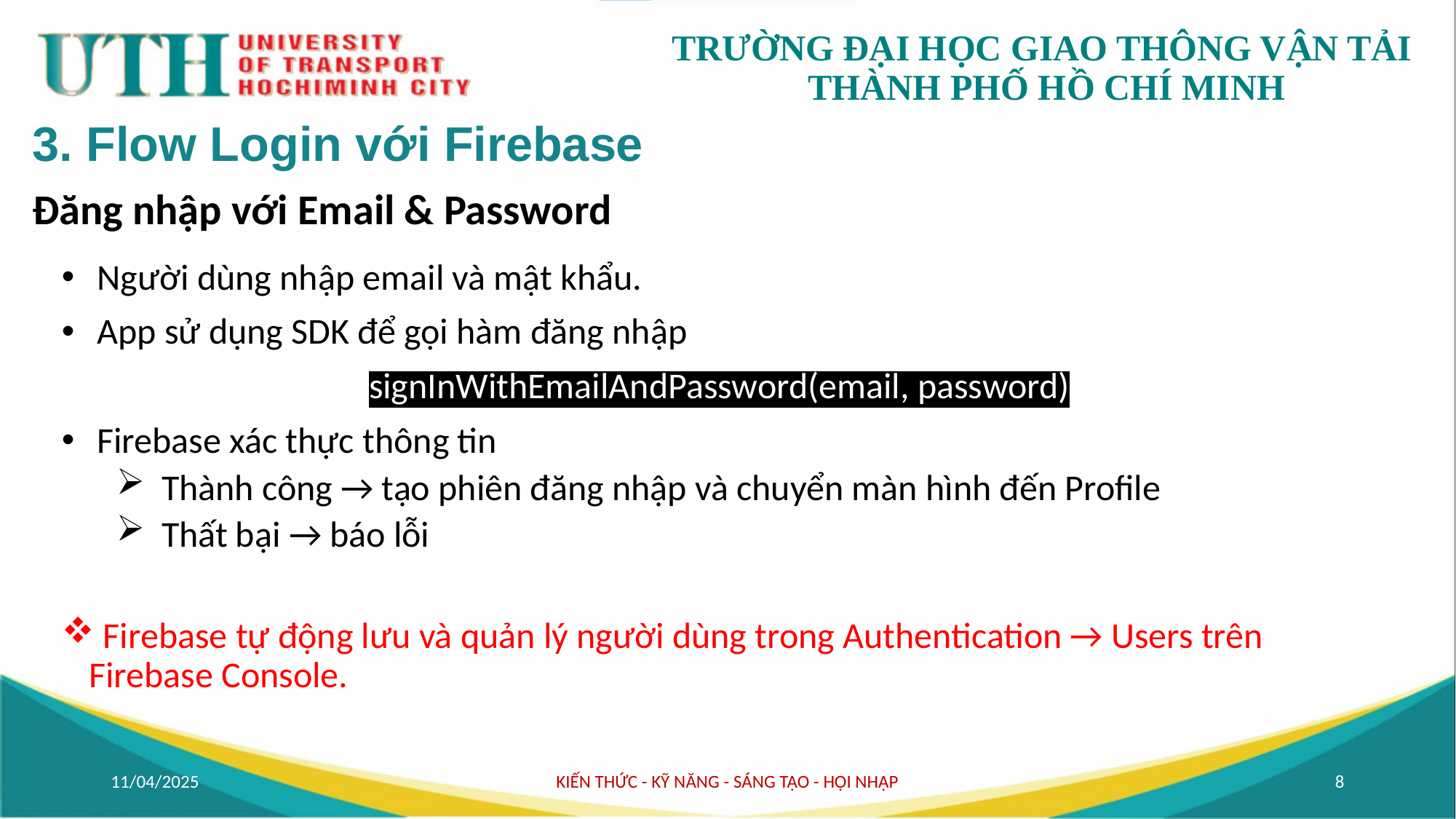

# 3. Flow Login với Firebase
Đăng nhập với Email & Password
 Người dùng nhập email và mật khẩu.
 App sử dụng SDK để gọi hàm đăng nhập
signInWithEmailAndPassword(email, password)
 Firebase xác thực thông tin
  Thành công → tạo phiên đăng nhập và chuyển màn hình đến Profile
  Thất bại → báo lỗi

 Firebase tự động lưu và quản lý người dùng trong Authentication → Users trên Firebase Console.
11/04/2025
KIẾN THỨC - KỸ NĂNG - SÁNG TẠO - HỘI NHẬP
8